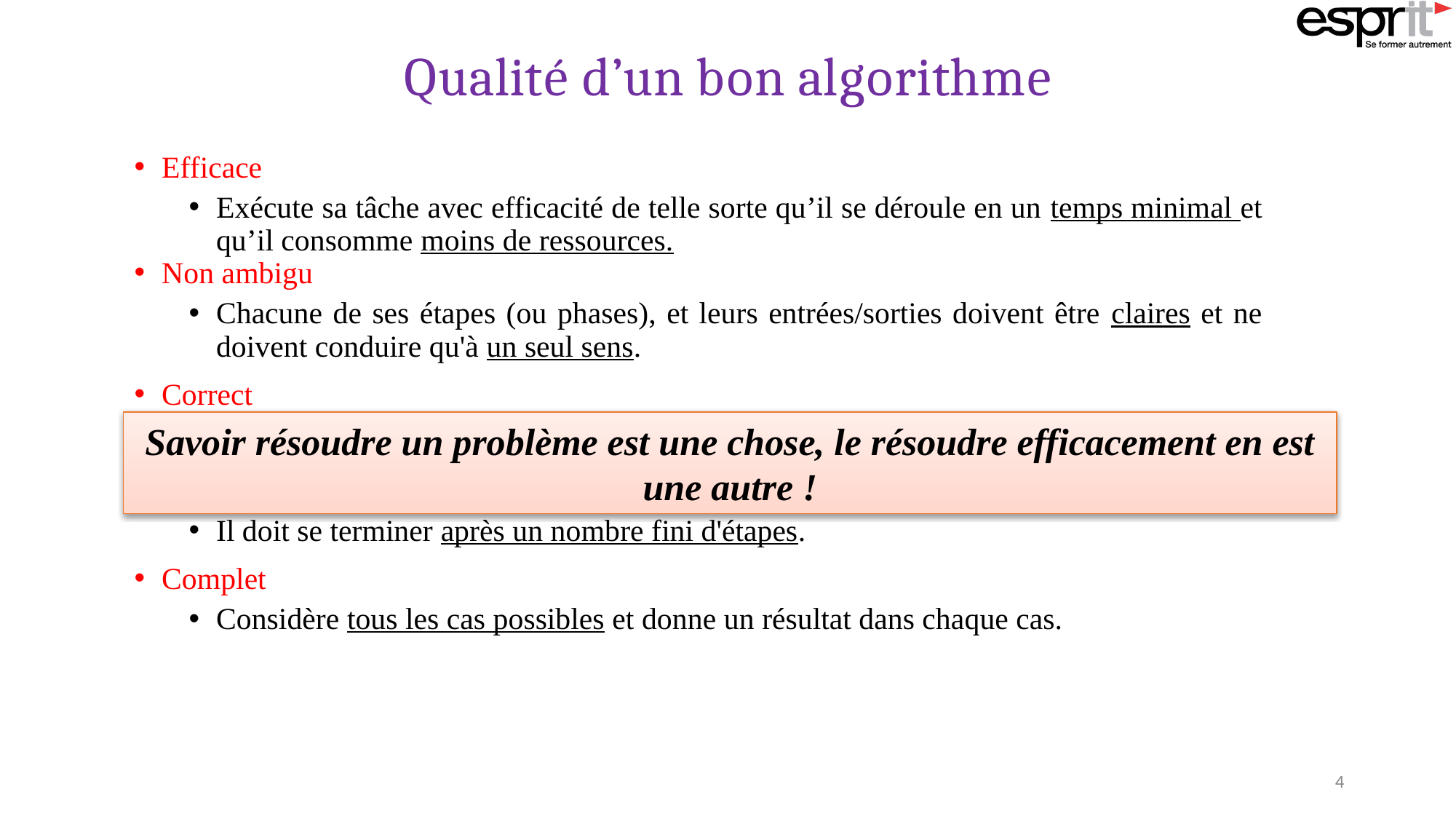

Qualité d’un bon algorithme
Efficace
Exécute sa tâche avec efficacité de telle sorte qu’il se déroule en un temps minimal et qu’il consomme moins de ressources.
Non ambigu
Chacune de ses étapes (ou phases), et leurs entrées/sorties doivent être claires et ne doivent conduire qu'à un seul sens.
Correct
Exécute correctement les tâches pour lesquelles il a été conçu.
Finitude
Il doit se terminer après un nombre fini d'étapes.
Complet
Considère tous les cas possibles et donne un résultat dans chaque cas.
Savoir résoudre un problème est une chose, le résoudre efficacement en est une autre !
4